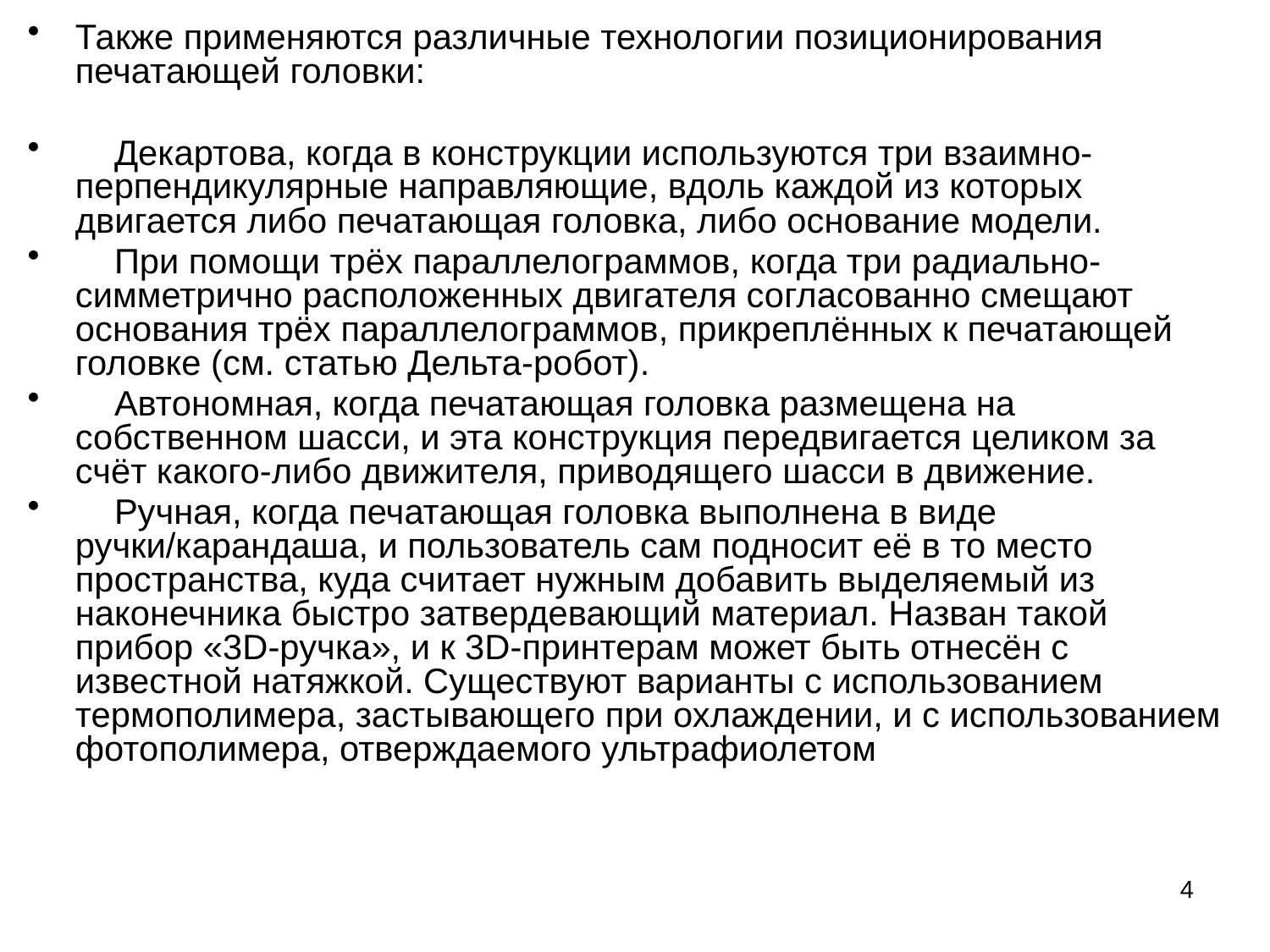

Также применяются различные технологии позиционирования печатающей головки:

    Декартова, когда в конструкции используются три взаимно-перпендикулярные направляющие, вдоль каждой из которых двигается либо печатающая головка, либо основание модели.
    При помощи трёх параллелограммов, когда три радиально-симметрично расположенных двигателя согласованно смещают основания трёх параллелограммов, прикреплённых к печатающей головке (см. статью Дельта-робот).
    Автономная, когда печатающая головка размещена на собственном шасси, и эта конструкция передвигается целиком за счёт какого-либо движителя, приводящего шасси в движение.
    Ручная, когда печатающая головка выполнена в виде ручки/карандаша, и пользователь сам подносит её в то место пространства, куда считает нужным добавить выделяемый из наконечника быстро затвердевающий материал. Назван такой прибор «3D-ручка», и к 3D-принтерам может быть отнесён с известной натяжкой. Существуют варианты с использованием термополимера, застывающего при охлаждении, и с использованием фотополимера, отверждаемого ультрафиолетом
4